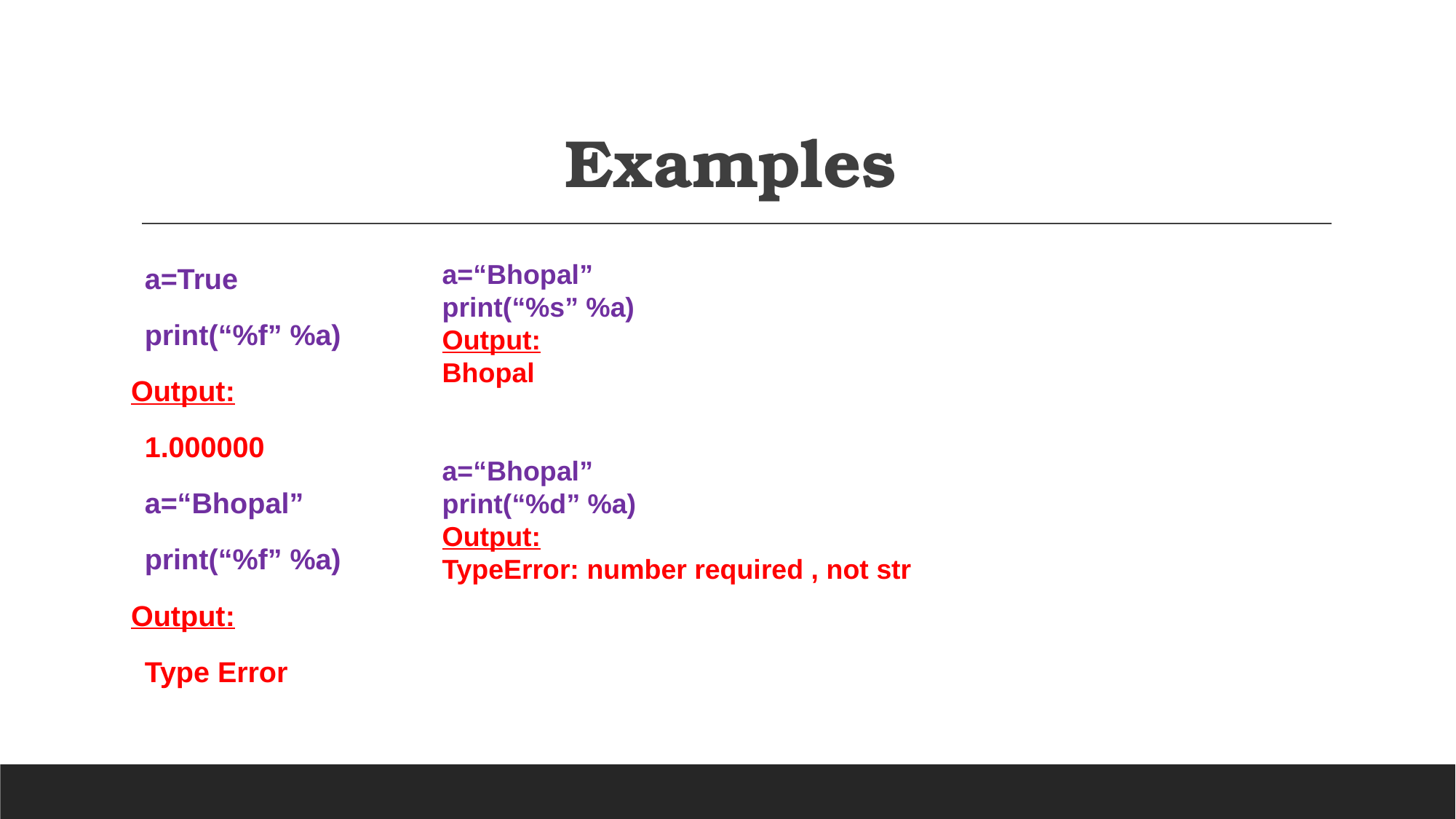

# Examples
a=True
print(“%f” %a)
Output:
1.000000
a=“Bhopal”
print(“%f” %a)
Output:
Type Error

a=“Bhopal”
print(“%s” %a)
Output:
Bhopal

a=“Bhopal”
print(“%d” %a)
Output:
TypeError: number required , not str